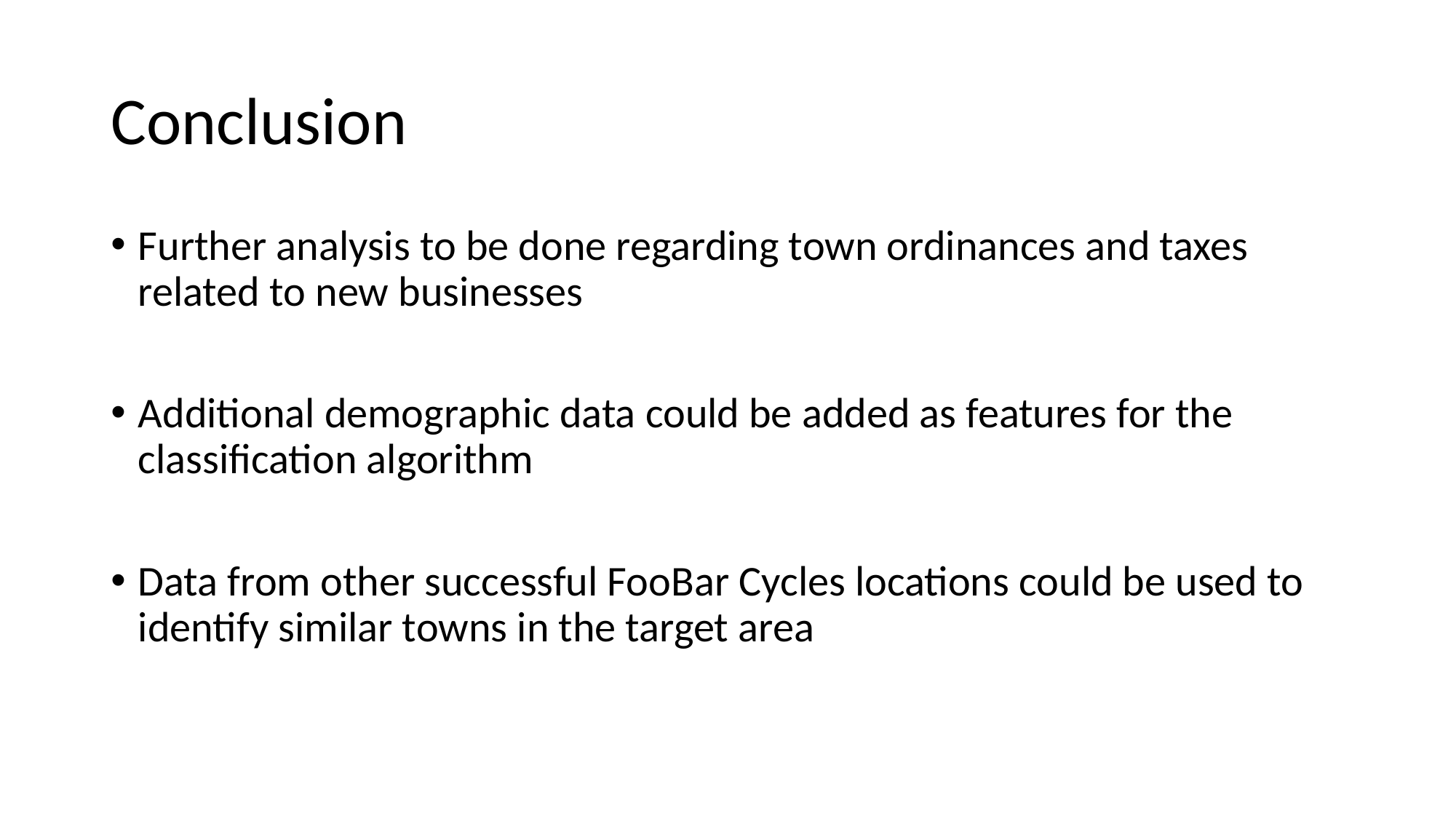

# Conclusion
Further analysis to be done regarding town ordinances and taxes related to new businesses

Additional demographic data could be added as features for the classification algorithm

Data from other successful FooBar Cycles locations could be used to identify similar towns in the target area